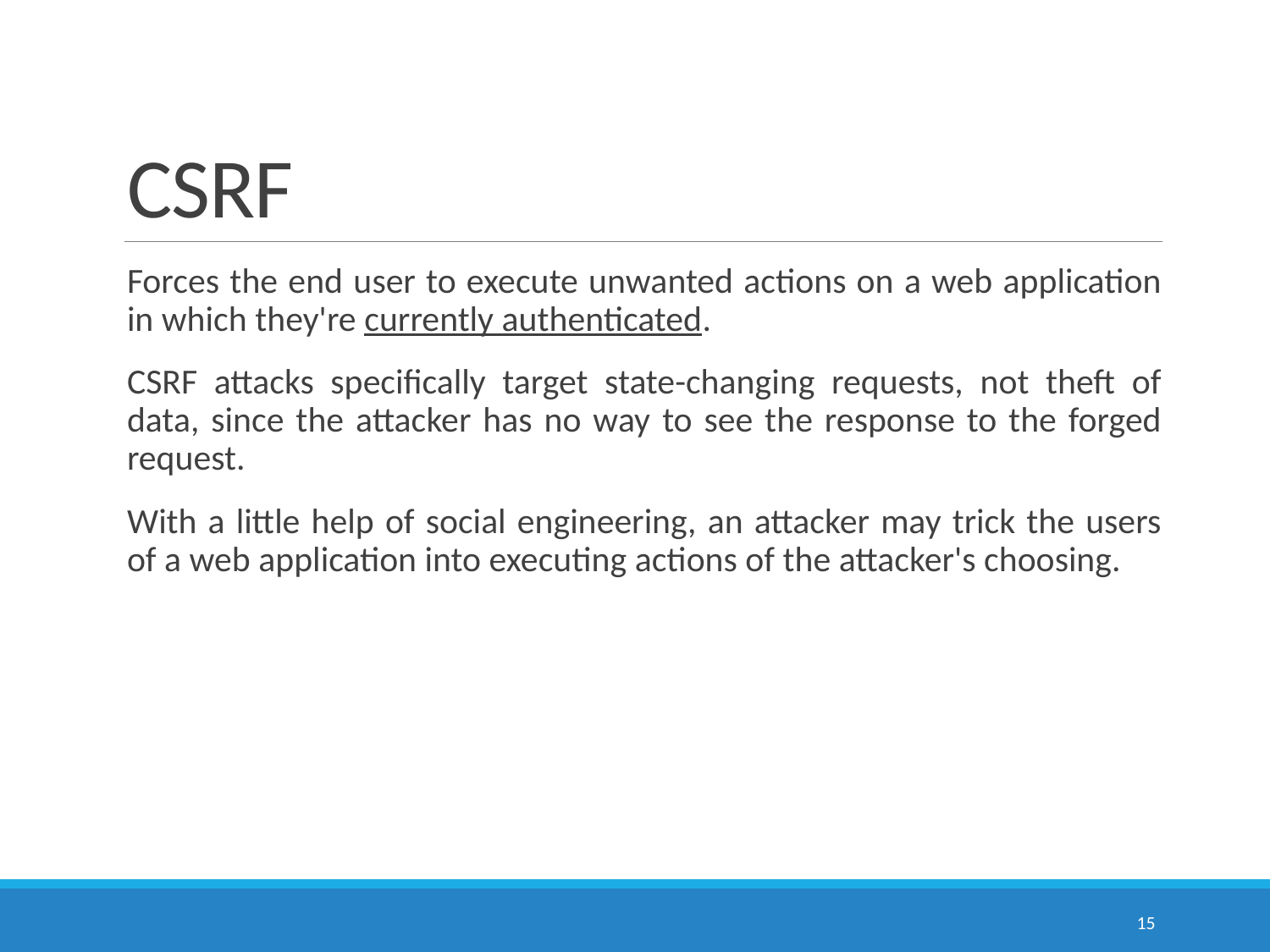

# CSRF
Forces the end user to execute unwanted actions on a web application in which they're currently authenticated.
CSRF attacks specifically target state-changing requests, not theft of data, since the attacker has no way to see the response to the forged request.
With a little help of social engineering, an attacker may trick the users of a web application into executing actions of the attacker's choosing.
15